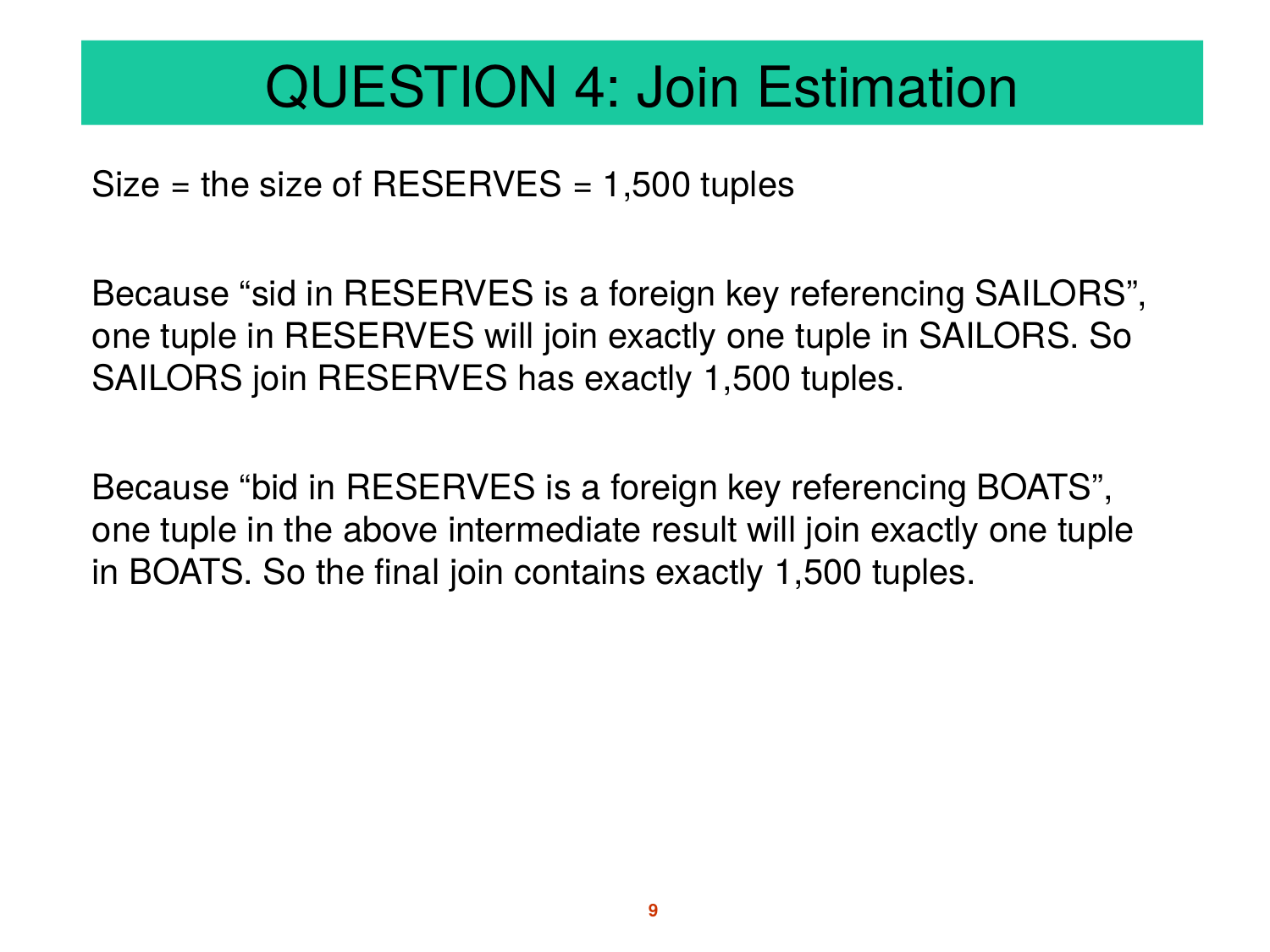

QUESTION 4: Join Estimation
Size = the size of RESERVES = 1,500 tuples

Because “sid in RESERVES is a foreign key referencing SAILORS”, one tuple in RESERVES will join exactly one tuple in SAILORS. So SAILORS join RESERVES has exactly 1,500 tuples.

Because “bid in RESERVES is a foreign key referencing BOATS”, one tuple in the above intermediate result will join exactly one tuple in BOATS. So the final join contains exactly 1,500 tuples.